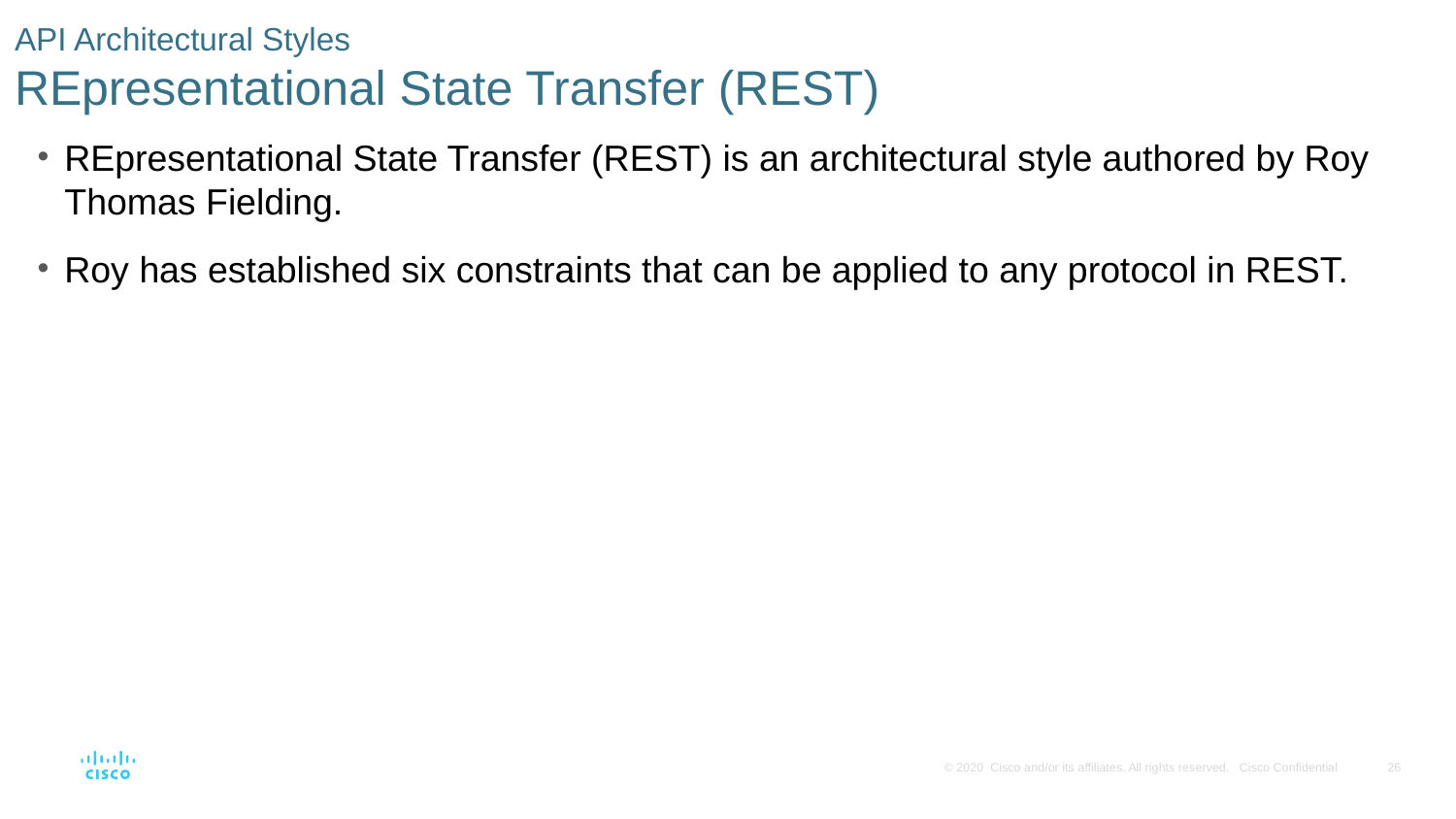

# API Architectural Styles REpresentational State Transfer (REST)
REpresentational State Transfer (REST) is an architectural style authored by Roy Thomas Fielding.
Roy has established six constraints that can be applied to any protocol in REST.